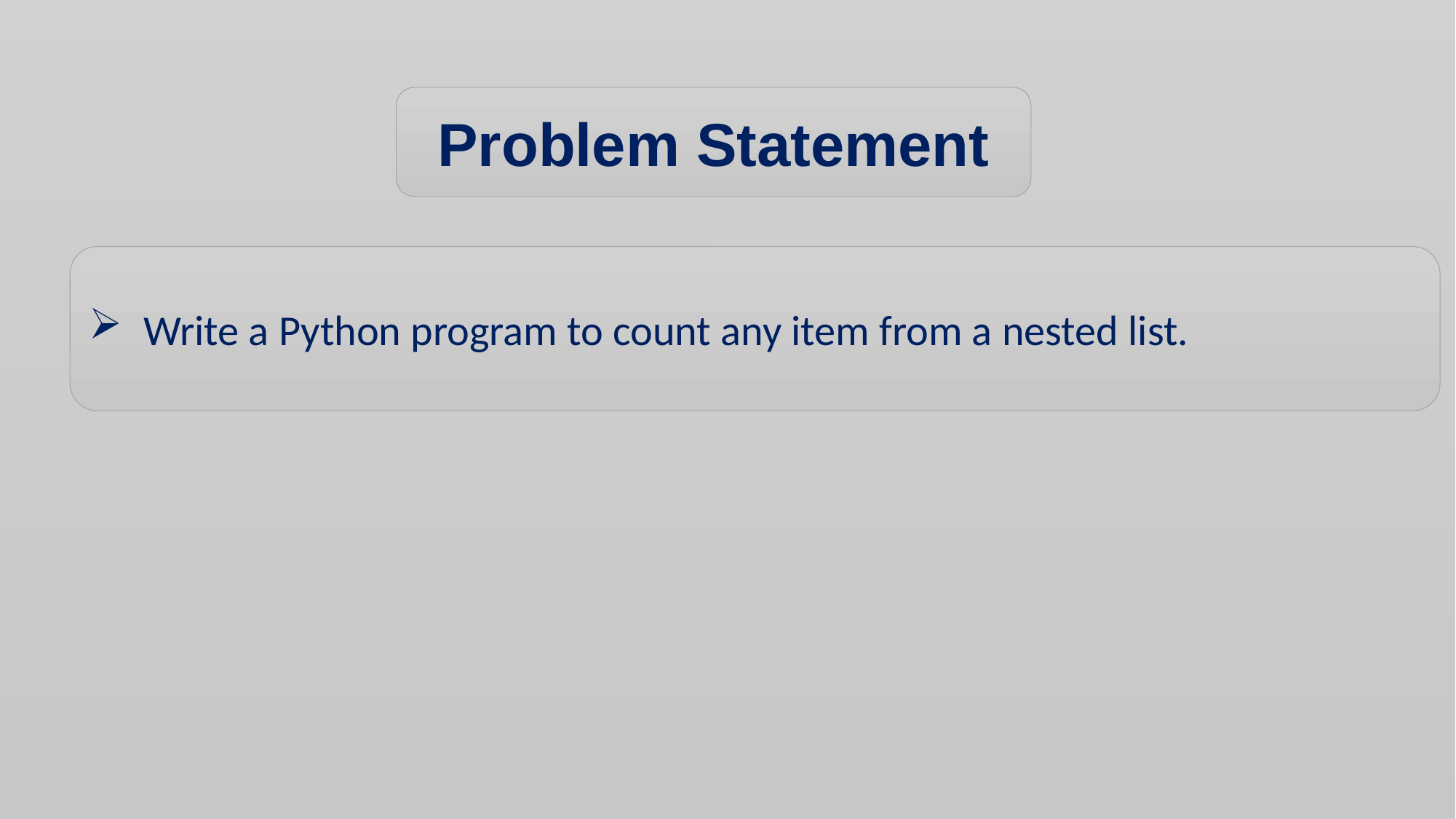

Problem Statement
Write a Python program to count any item from a nested list.